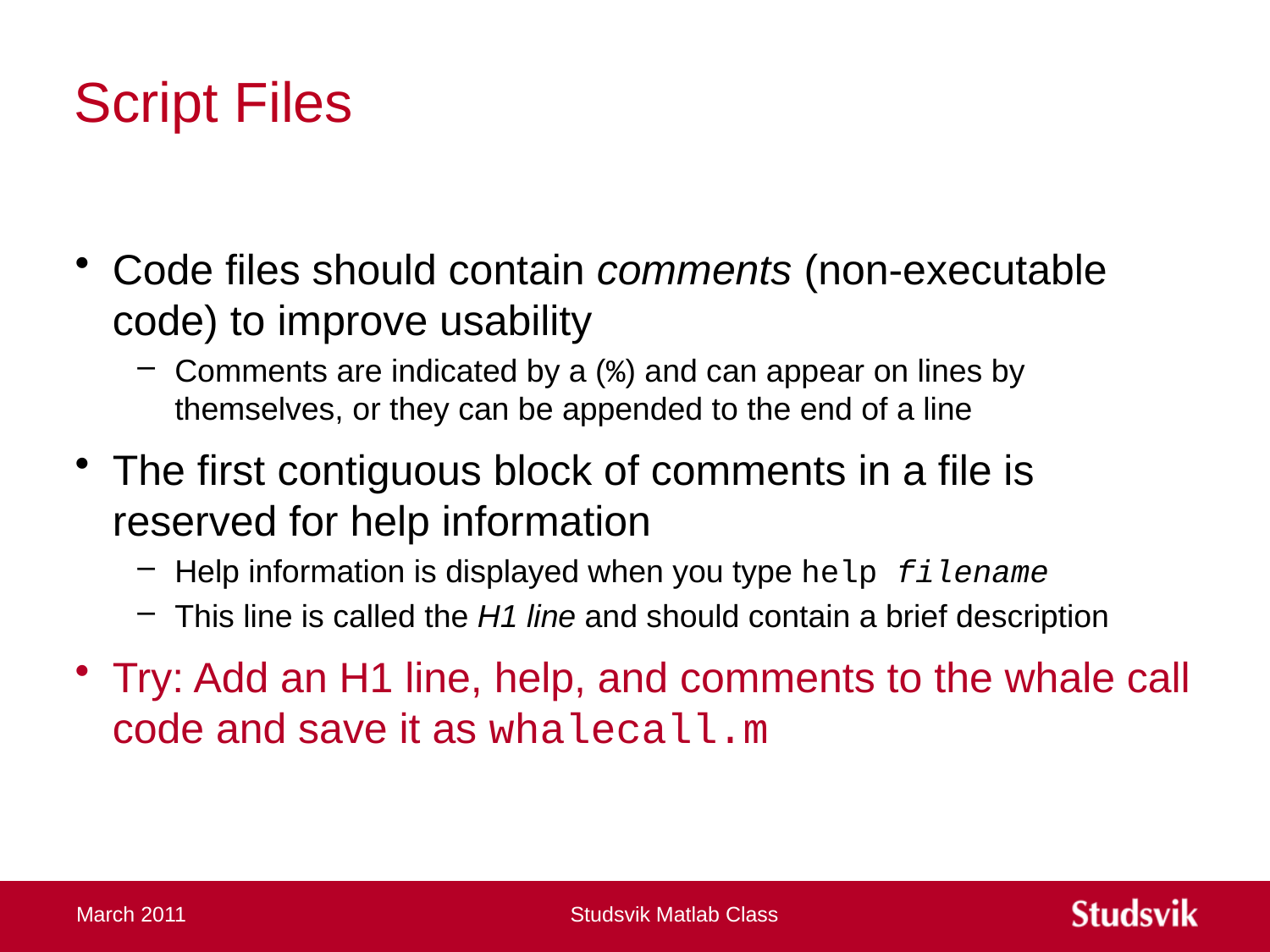

# Script Files
Code files should contain comments (non-executable code) to improve usability
Comments are indicated by a (%) and can appear on lines by themselves, or they can be appended to the end of a line
The first contiguous block of comments in a file is reserved for help information
Help information is displayed when you type help filename
This line is called the H1 line and should contain a brief description
Try: Add an H1 line, help, and comments to the whale call code and save it as whalecall.m
March 2011
Studsvik Matlab Class